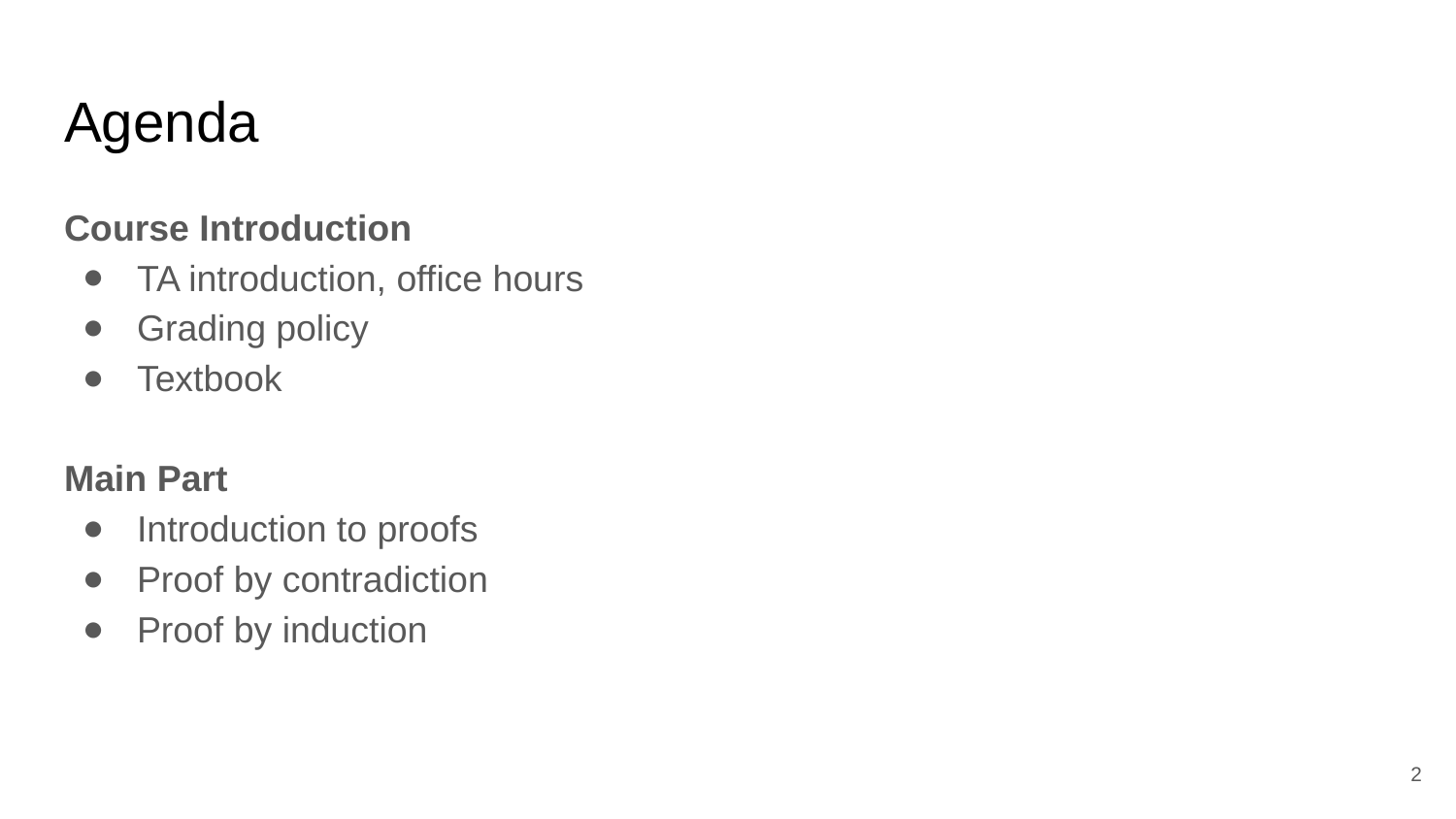

# Agenda
Course Introduction
TA introduction, office hours
Grading policy
Textbook

Main Part
Introduction to proofs
Proof by contradiction
Proof by induction

2